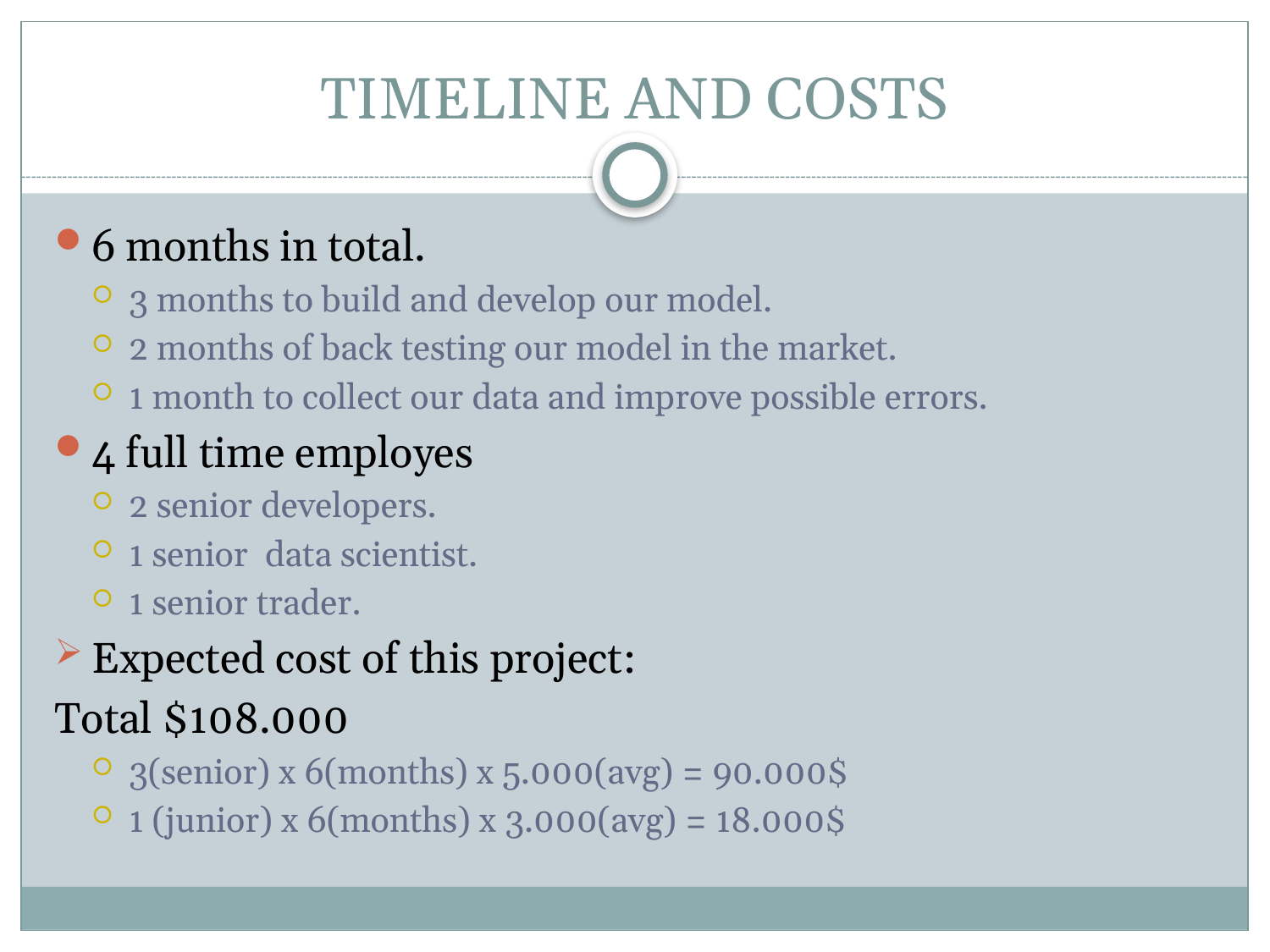

# TIMELINE AND COSTS
6 months in total.
3 months to build and develop our model.
2 months of back testing our model in the market.
1 month to collect our data and improve possible errors.
4 full time employes
2 senior developers.
1 senior  data scientist.
1 senior trader.
Expected cost of this project:
Total $108.000
3(senior) x 6(months) x 5.000(avg) = 90.000$
1 (junior) x 6(months) x 3.000(avg) = 18.000$